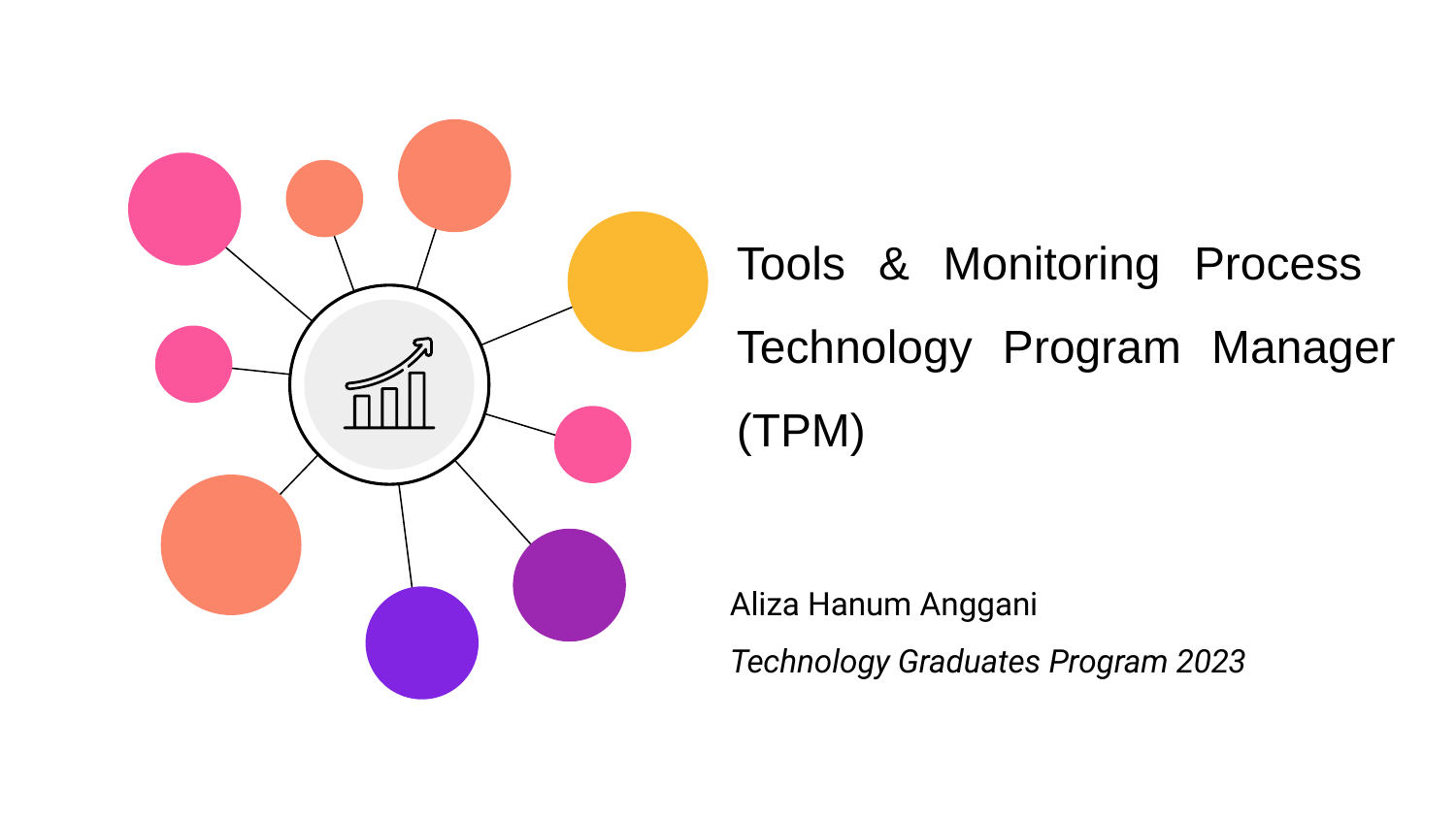

# Tools & Monitoring Process Technology Program Manager (TPM)

Aliza Hanum Anggani
Technology Graduates Program 2023